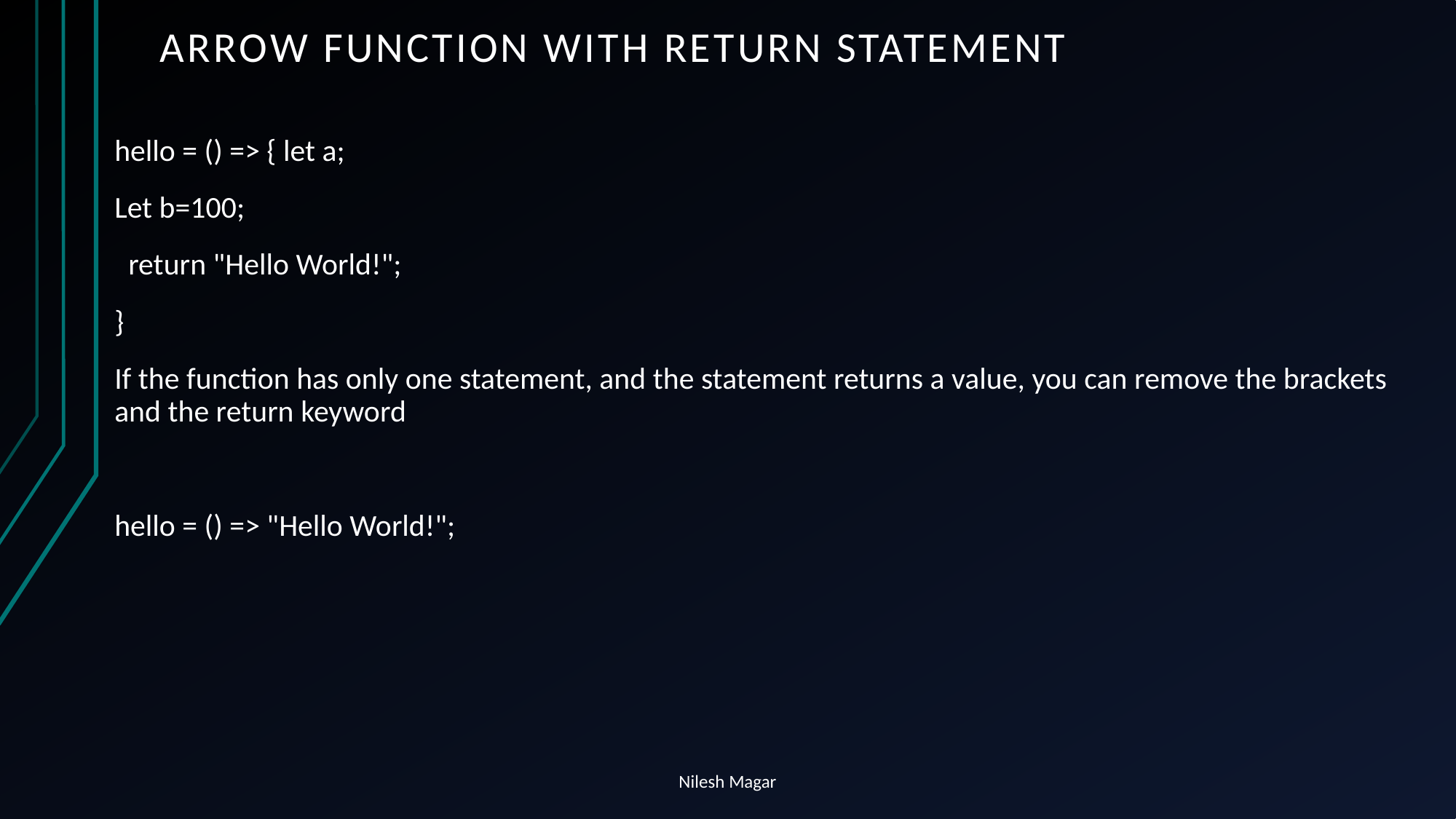

# Arrow function with return statement
hello = () => { let a;
Let b=100;
  return "Hello World!";
}
If the function has only one statement, and the statement returns a value, you can remove the brackets and the return keyword

hello = () => "Hello World!";
Nilesh Magar